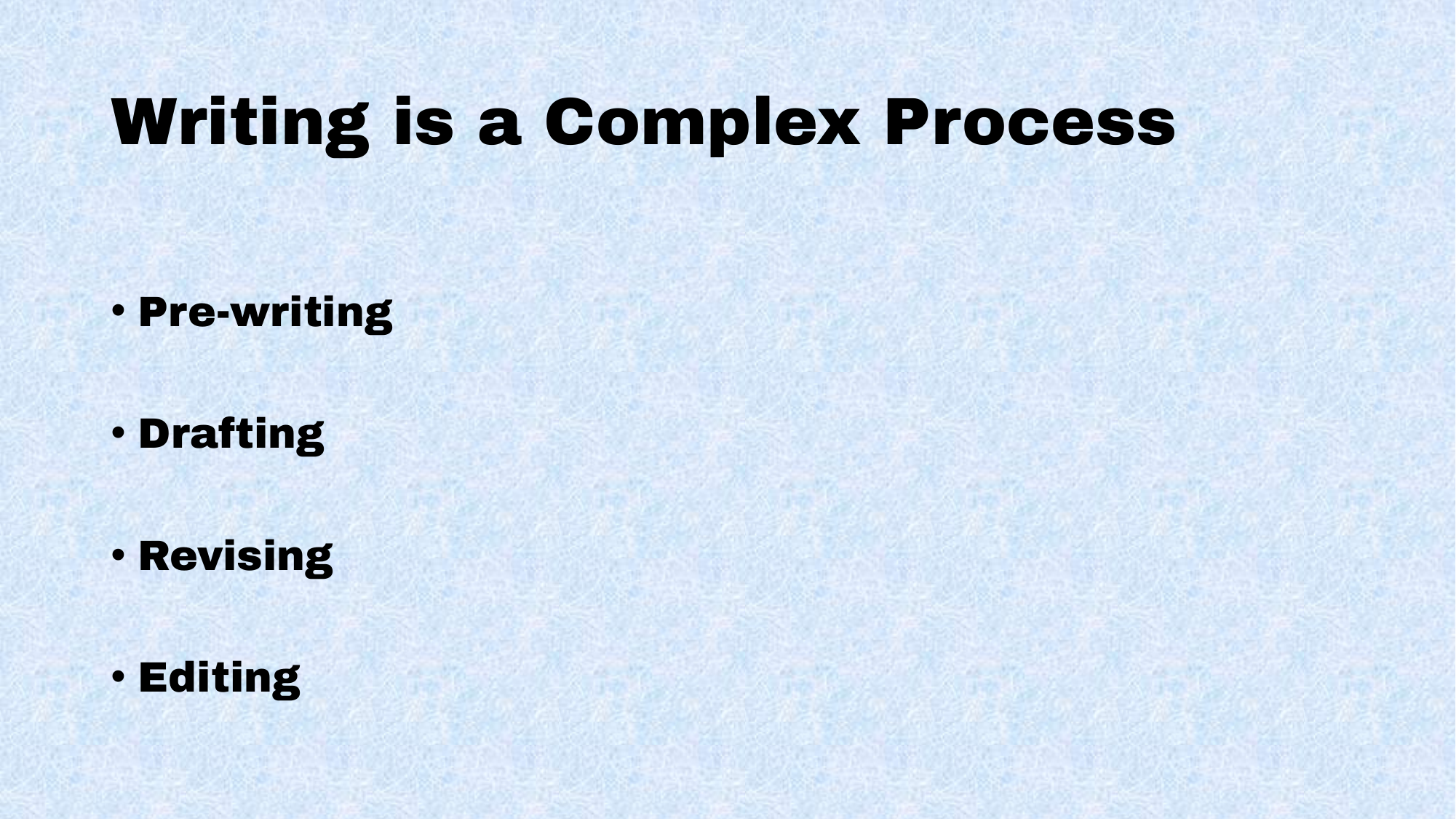

# Writing is a Complex Process

Pre-writing

Drafting

Revising

Editing